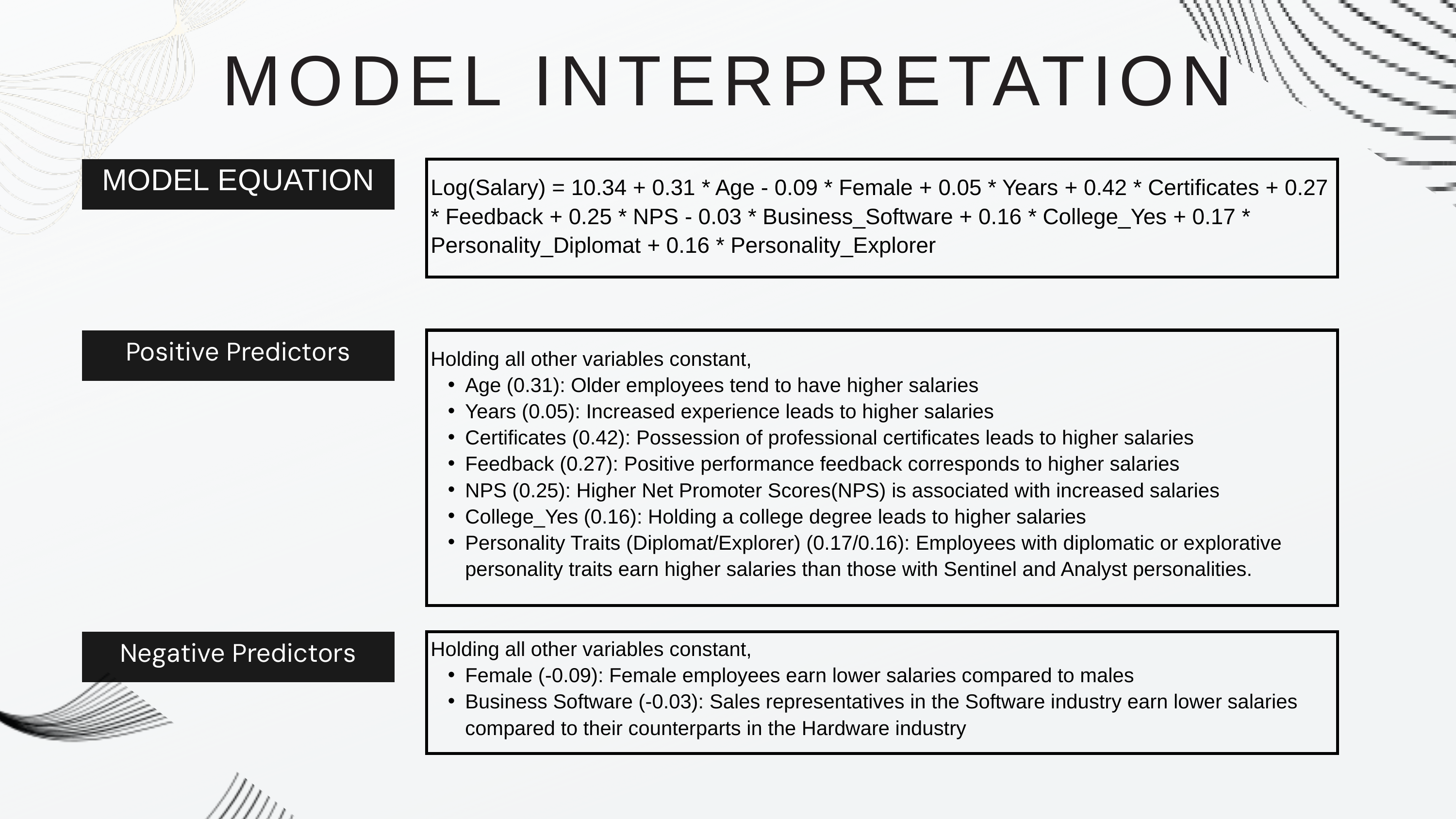

MODEL INTERPRETATION

MODEL EQUATION

Log(Salary) = 10.34 + 0.31 * Age - 0.09 * Female + 0.05 * Years + 0.42 * Certificates + 0.27 * Feedback + 0.25 * NPS - 0.03 * Business_Software + 0.16 * College_Yes + 0.17 * Personality_Diplomat + 0.16 * Personality_Explorer

Positive Predictors

Holding all other variables constant,
Age (0.31): Older employees tend to have higher salaries
Years (0.05): Increased experience leads to higher salaries
Certificates (0.42): Possession of professional certificates leads to higher salaries
Feedback (0.27): Positive performance feedback corresponds to higher salaries
NPS (0.25): Higher Net Promoter Scores(NPS) is associated with increased salaries
College_Yes (0.16): Holding a college degree leads to higher salaries
Personality Traits (Diplomat/Explorer) (0.17/0.16): Employees with diplomatic or explorative personality traits earn higher salaries than those with Sentinel and Analyst personalities.

Negative Predictors

Holding all other variables constant,
Female (-0.09): Female employees earn lower salaries compared to males
Business Software (-0.03): Sales representatives in the Software industry earn lower salaries compared to their counterparts in the Hardware industry